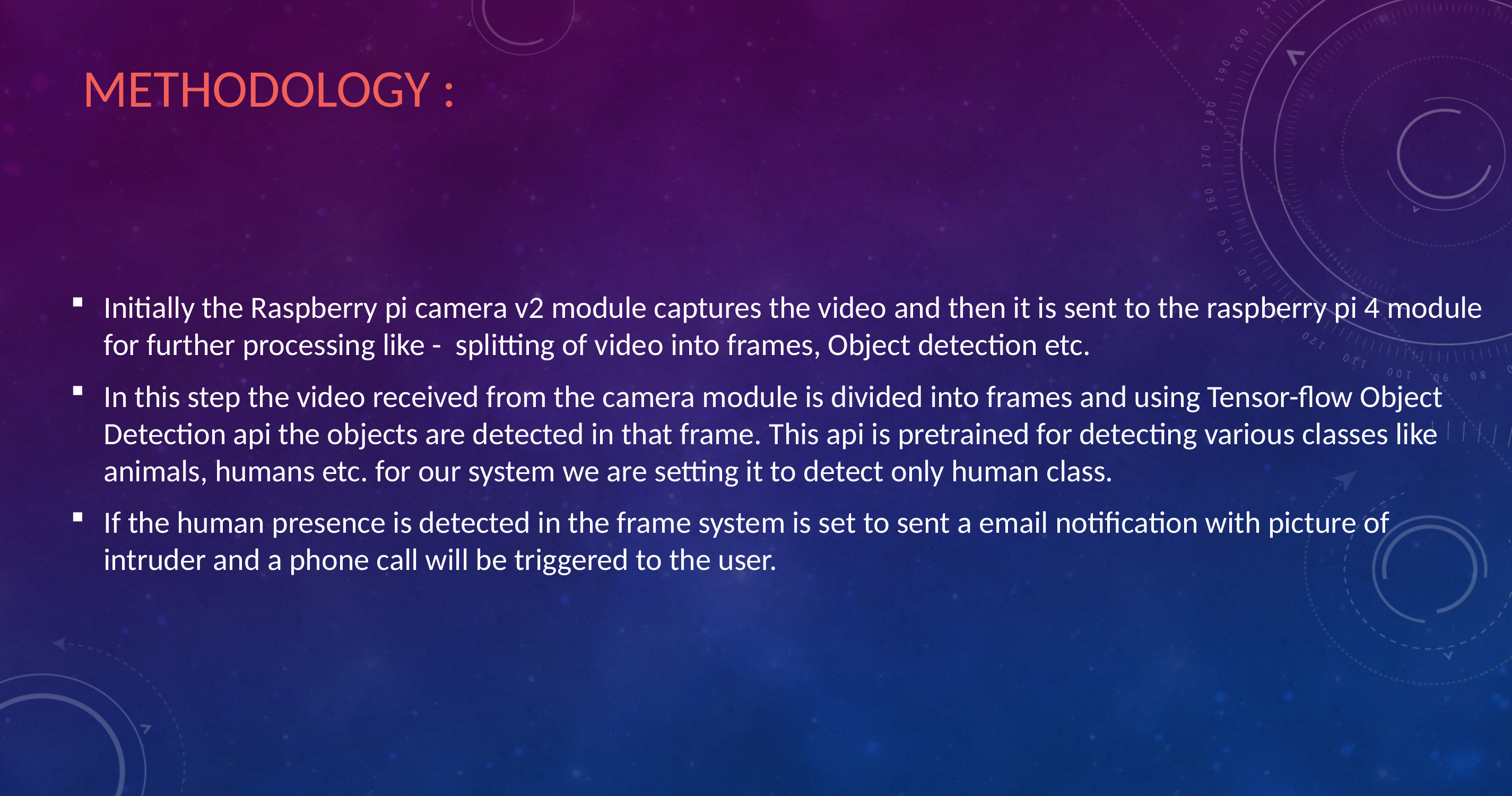

# METHODOLOGY :

Initially the Raspberry pi camera v2 module captures the video and then it is sent to the raspberry pi 4 module for further processing like -  splitting of video into frames, Object detection etc.
In this step the video received from the camera module is divided into frames and using Tensor-flow Object Detection api the objects are detected in that frame. This api is pretrained for detecting various classes like animals, humans etc. for our system we are setting it to detect only human class.
If the human presence is detected in the frame system is set to sent a email notification with picture of intruder and a phone call will be triggered to the user.